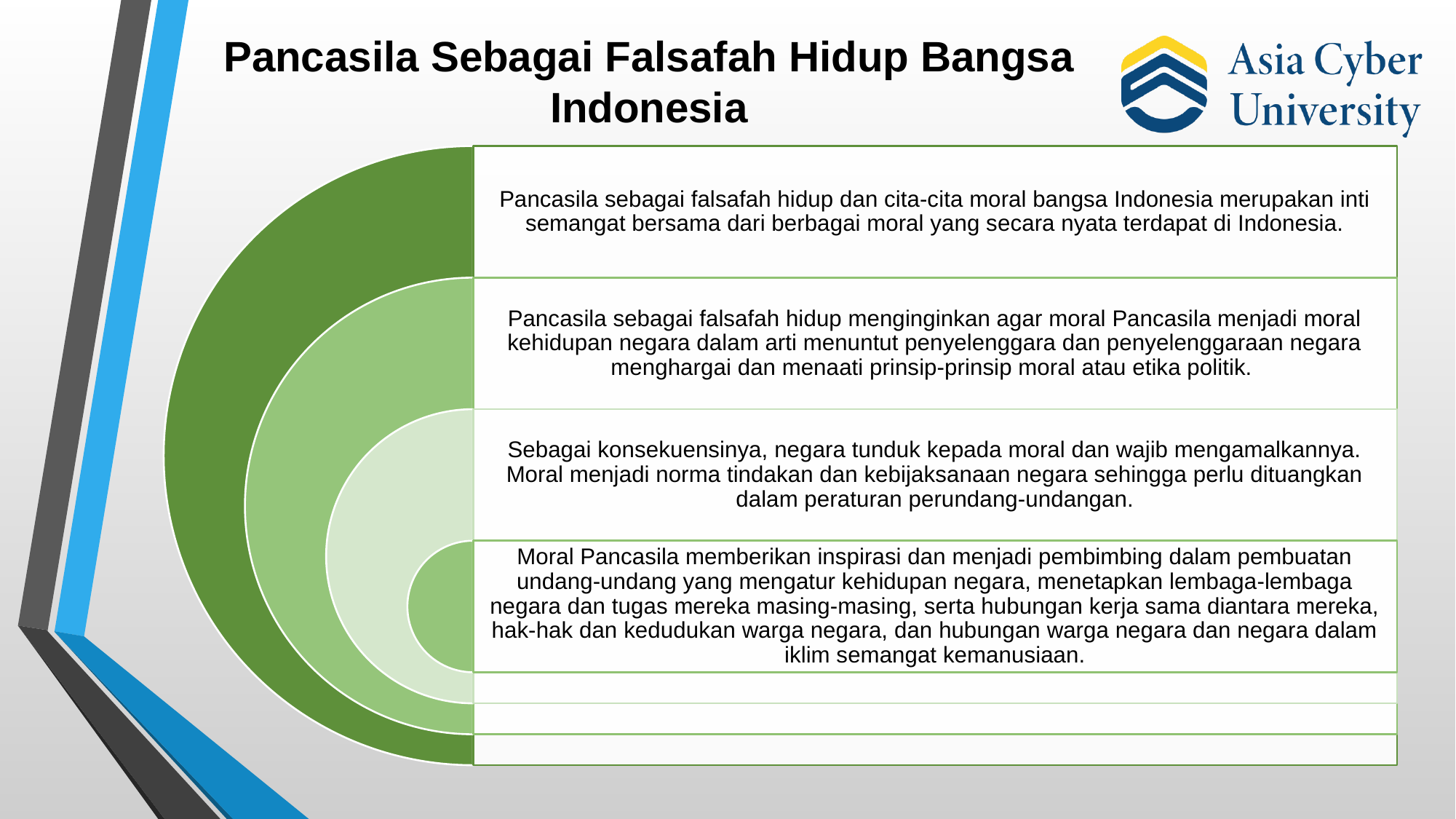

Pancasila Sebagai Falsafah Hidup Bangsa Indonesia
Pancasila sebagai falsafah hidup dan cita-cita moral bangsa Indonesia merupakan inti semangat bersama dari berbagai moral yang secara nyata terdapat di Indonesia.
Pancasila sebagai falsafah hidup menginginkan agar moral Pancasila menjadi moral kehidupan negara dalam arti menuntut penyelenggara dan penyelenggaraan negara menghargai dan menaati prinsip-prinsip moral atau etika politik.
Sebagai konsekuensinya, negara tunduk kepada moral dan wajib mengamalkannya. Moral menjadi norma tindakan dan kebijaksanaan negara sehingga perlu dituangkan dalam peraturan perundang-undangan.
Moral Pancasila memberikan inspirasi dan menjadi pembimbing dalam pembuatan undang-undang yang mengatur kehidupan negara, menetapkan lembaga-lembaga negara dan tugas mereka masing-masing, serta hubungan kerja sama diantara mereka, hak-hak dan kedudukan warga negara, dan hubungan warga negara dan negara dalam iklim semangat kemanusiaan.